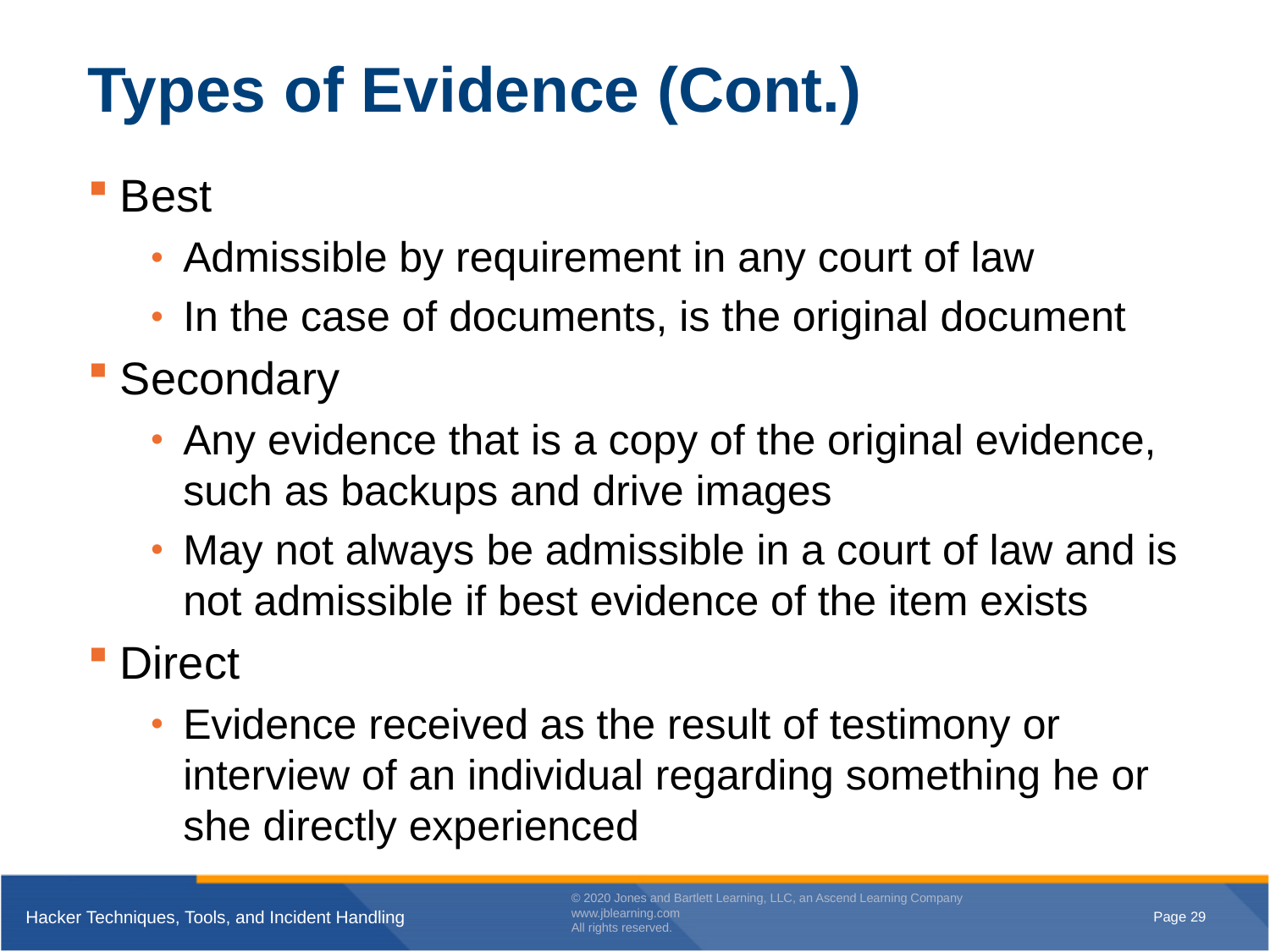

# Types of Evidence (Cont.)
Best
Admissible by requirement in any court of law
In the case of documents, is the original document
Secondary
Any evidence that is a copy of the original evidence, such as backups and drive images
May not always be admissible in a court of law and is not admissible if best evidence of the item exists
Direct
Evidence received as the result of testimony or interview of an individual regarding something he or she directly experienced